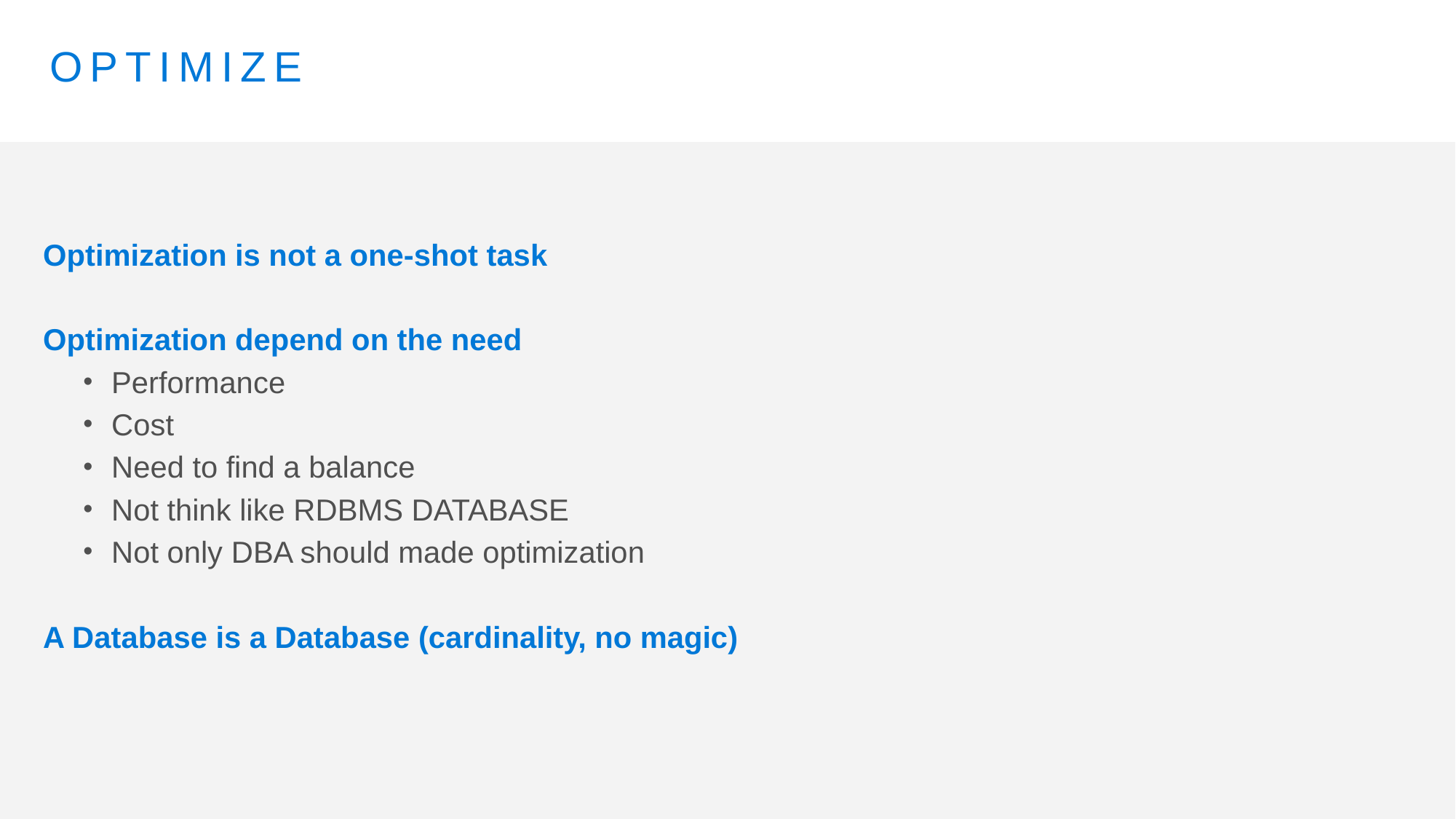

# Optimize
Optimization is not a one-shot task

Optimization depend on the need
Performance
Cost
Need to find a balance
Not think like RDBMS DATABASE
Not only DBA should made optimization

A Database is a Database (cardinality, no magic)